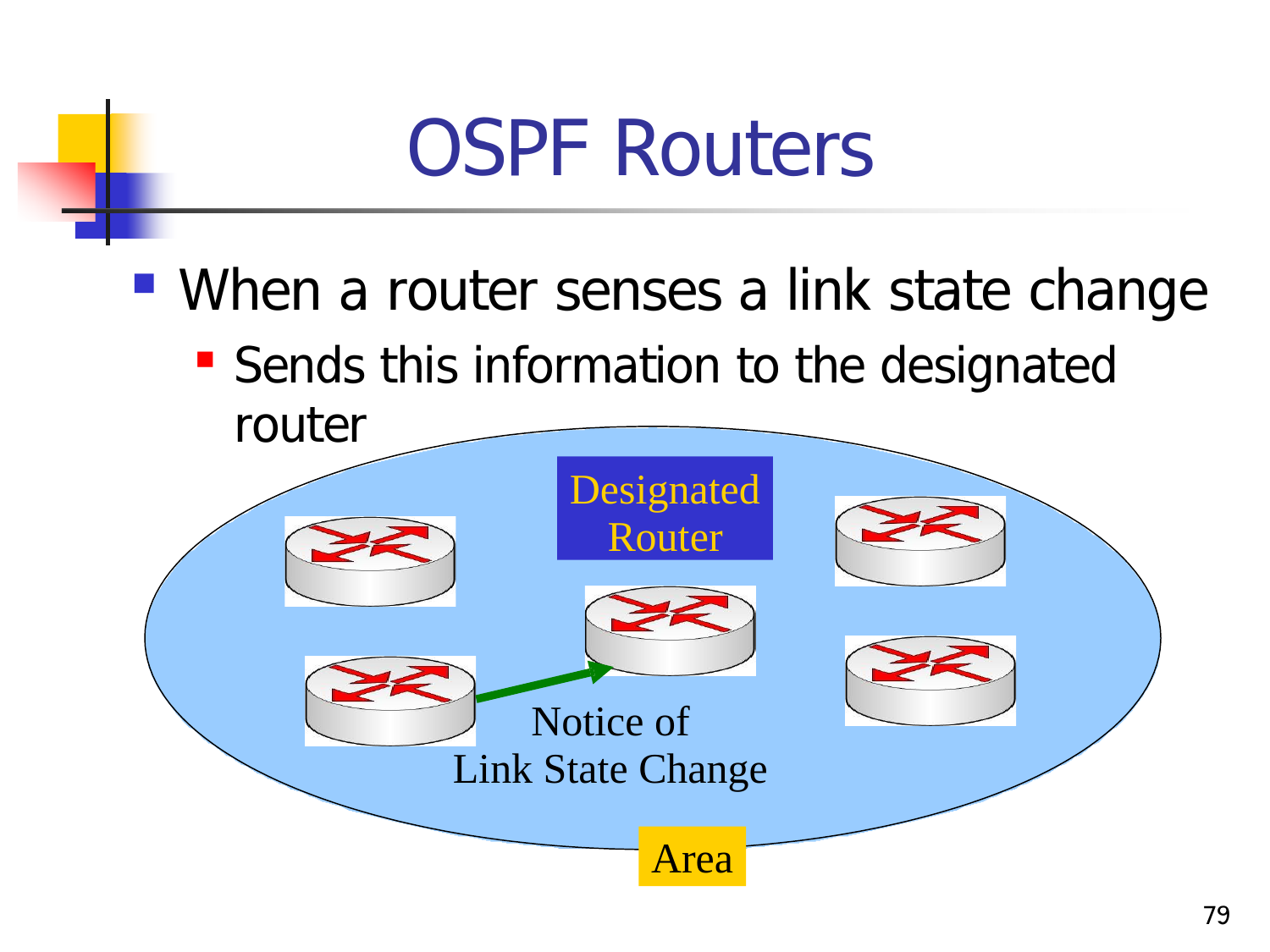

# OSPF Routers
When a router senses a link state change
Sends this information to the designated  router

Designated  Router

Notice of  Link State Change

Area
79